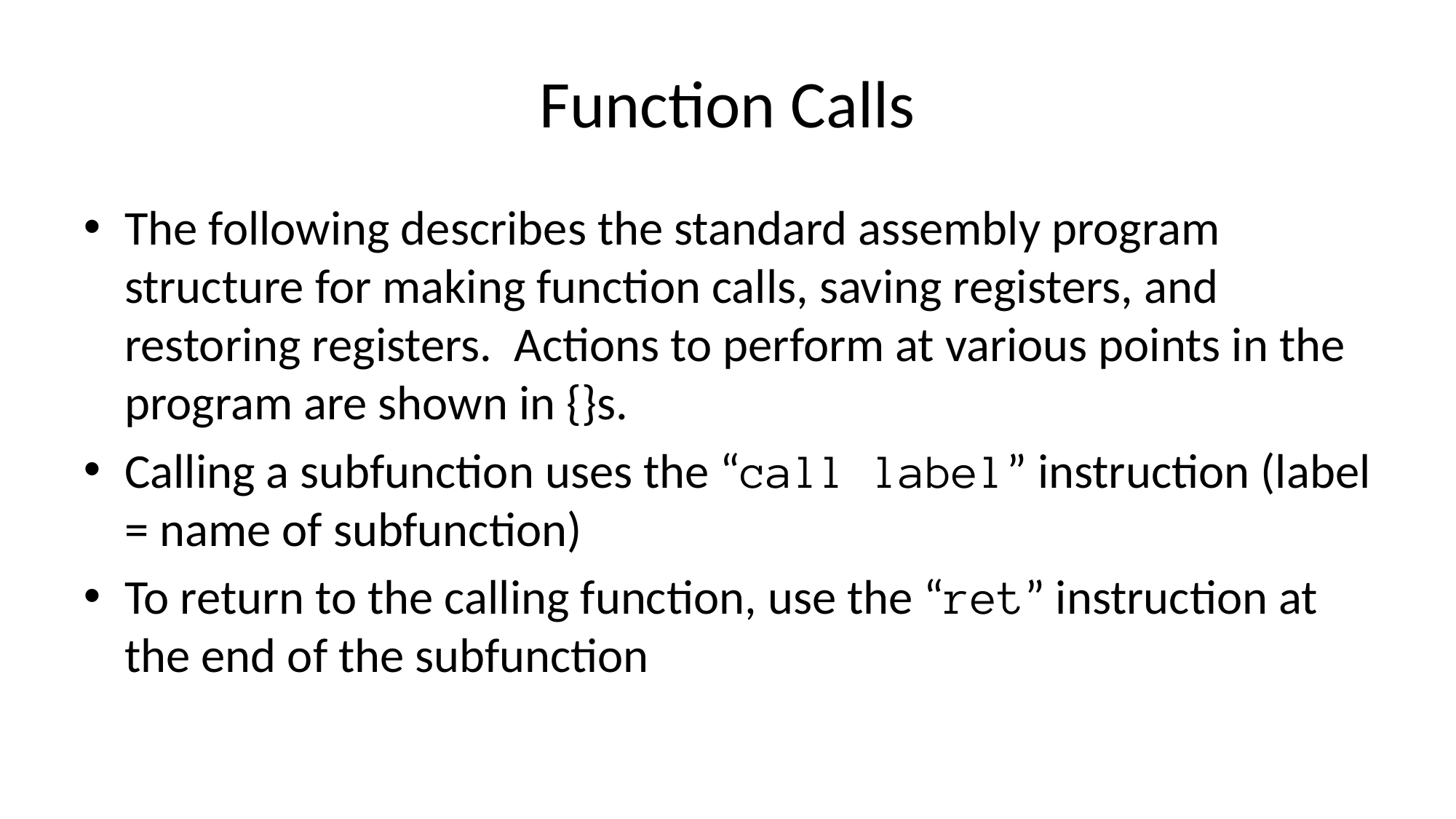

# Function Calls
The following describes the standard assembly program structure for making function calls, saving registers, and restoring registers.  Actions to perform at various points in the program are shown in {}s.
Calling a subfunction uses the “call label” instruction (label = name of subfunction)
To return to the calling function, use the “ret” instruction at the end of the subfunction